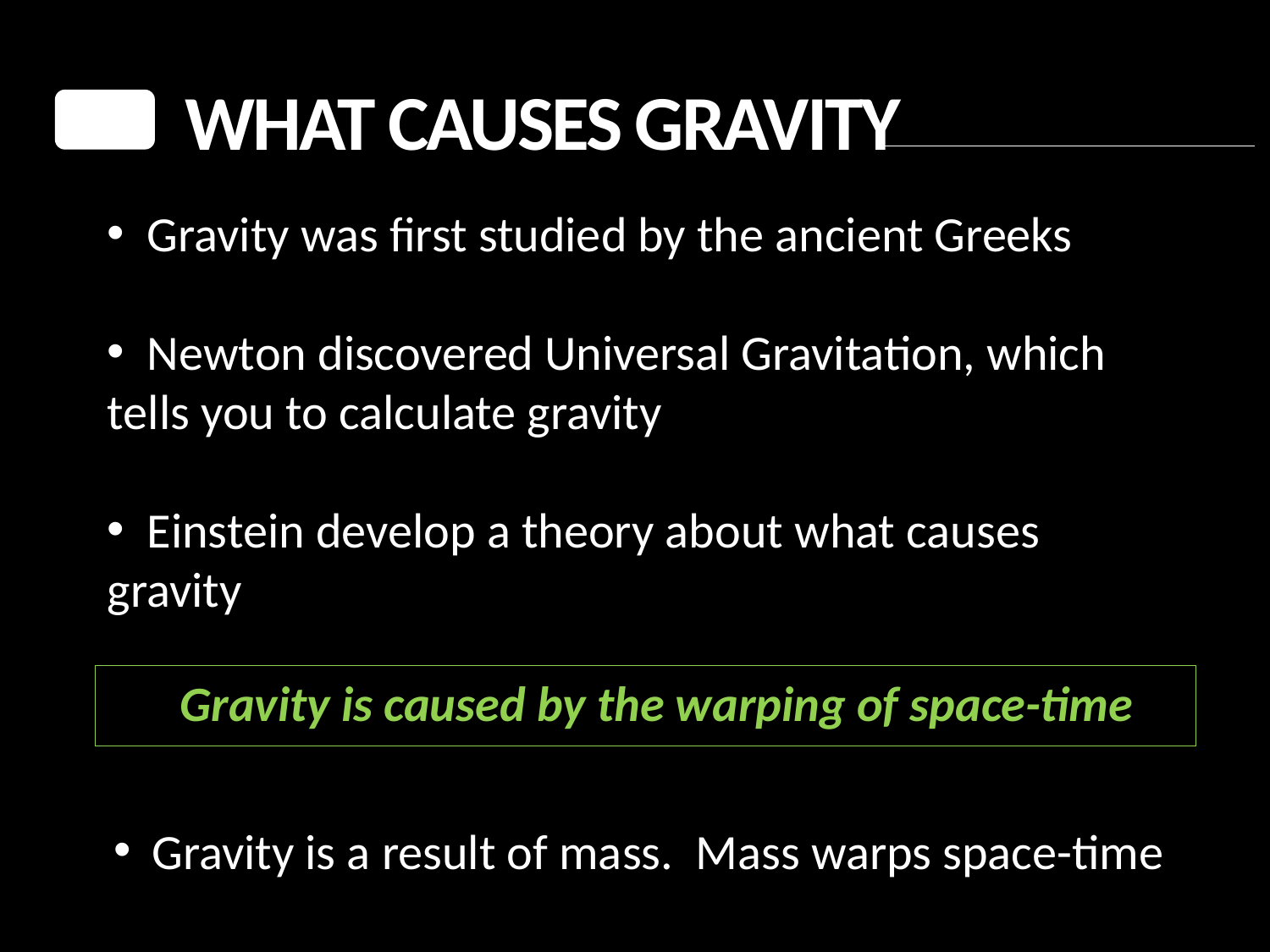

what causes gravity

  Gravity was first studied by the ancient Greeks

  Newton discovered Universal Gravitation, which 	tells you to calculate gravity

  Einstein develop a theory about what causes 	gravity
   Gravity is caused by the warping of space-time
Gravity is a result of mass.  Mass warps space-time